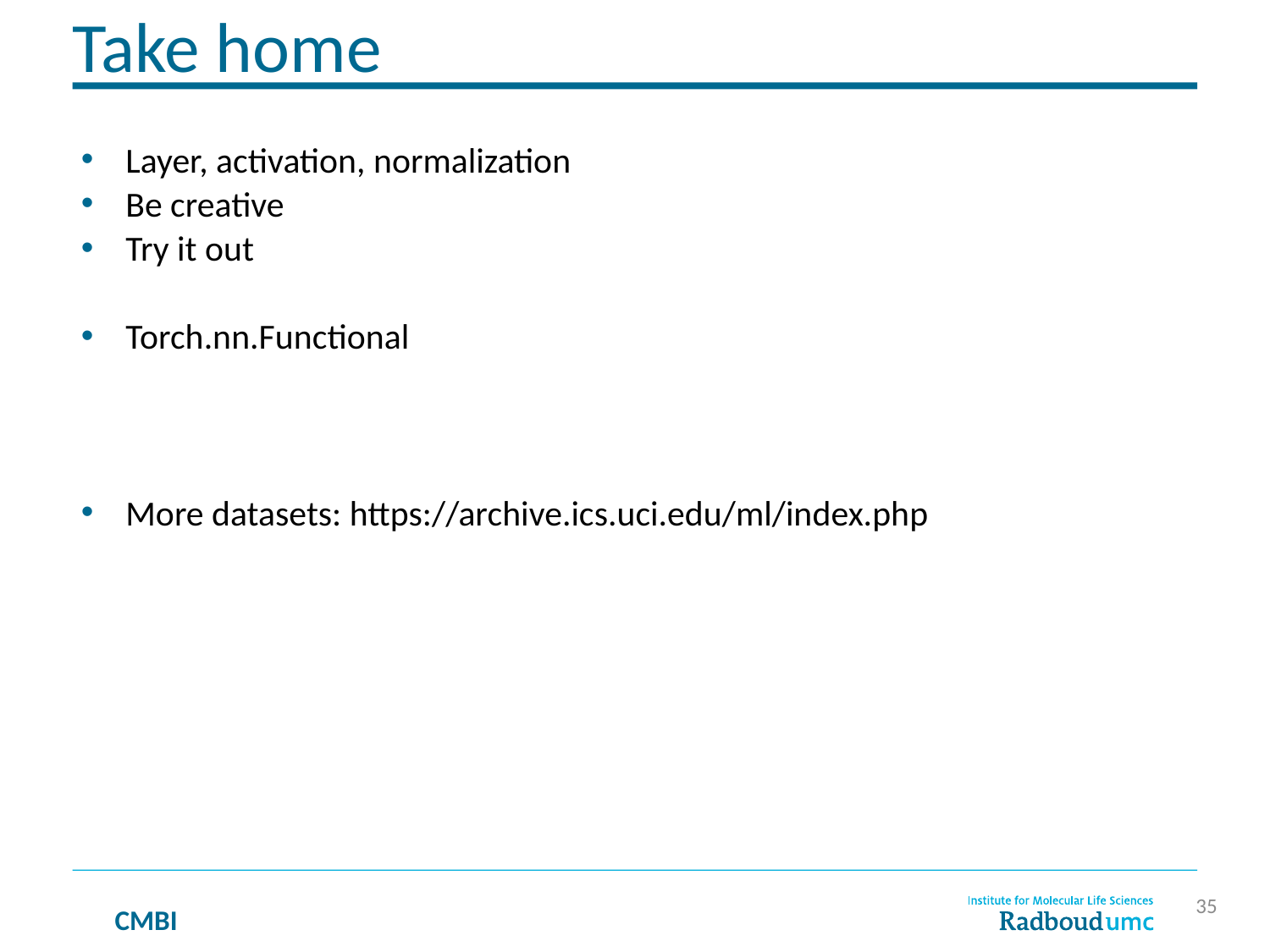

Take home
Layer, activation, normalization
Be creative
Try it out

Torch.nn.Functional

More datasets: https://archive.ics.uci.edu/ml/index.php
35